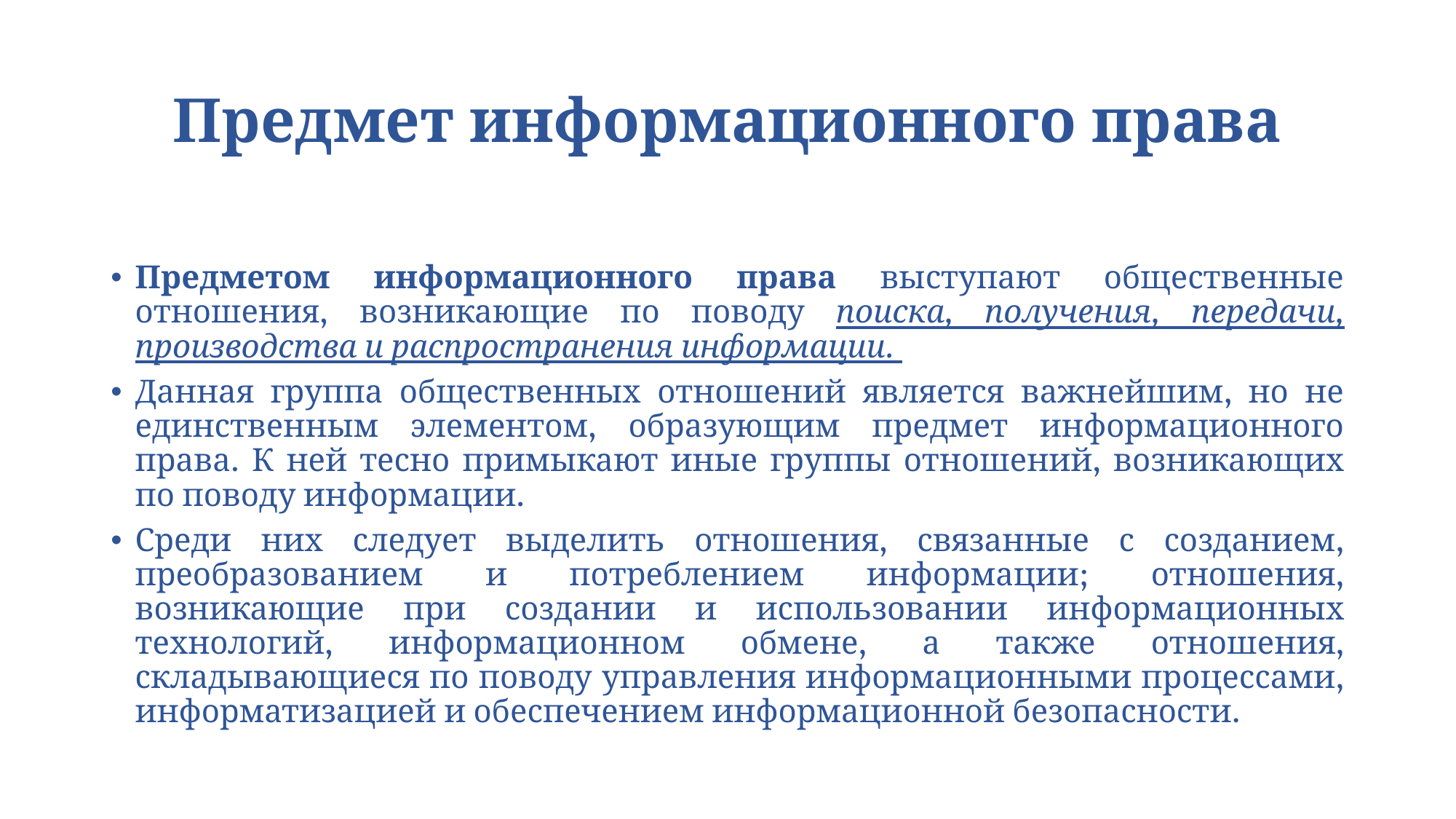

# Предмет информационного права
Предметом информационного права выступают общественные отношения, возникающие по поводу поиска, получения, передачи, производства и распространения информации.
Данная группа общественных отношений является важнейшим, но не единственным элементом, образующим предмет информационного права. К ней тесно примыкают иные группы отношений, возникающих по поводу информации.
Среди них следует выделить отношения, связанные с созданием, преобразованием и потреблением информации; отношения, возникающие при создании и использовании информационных технологий, информационном обмене, а также отношения, складывающиеся по поводу управления информационными процессами, информатизацией и обеспечением информационной безопасности.